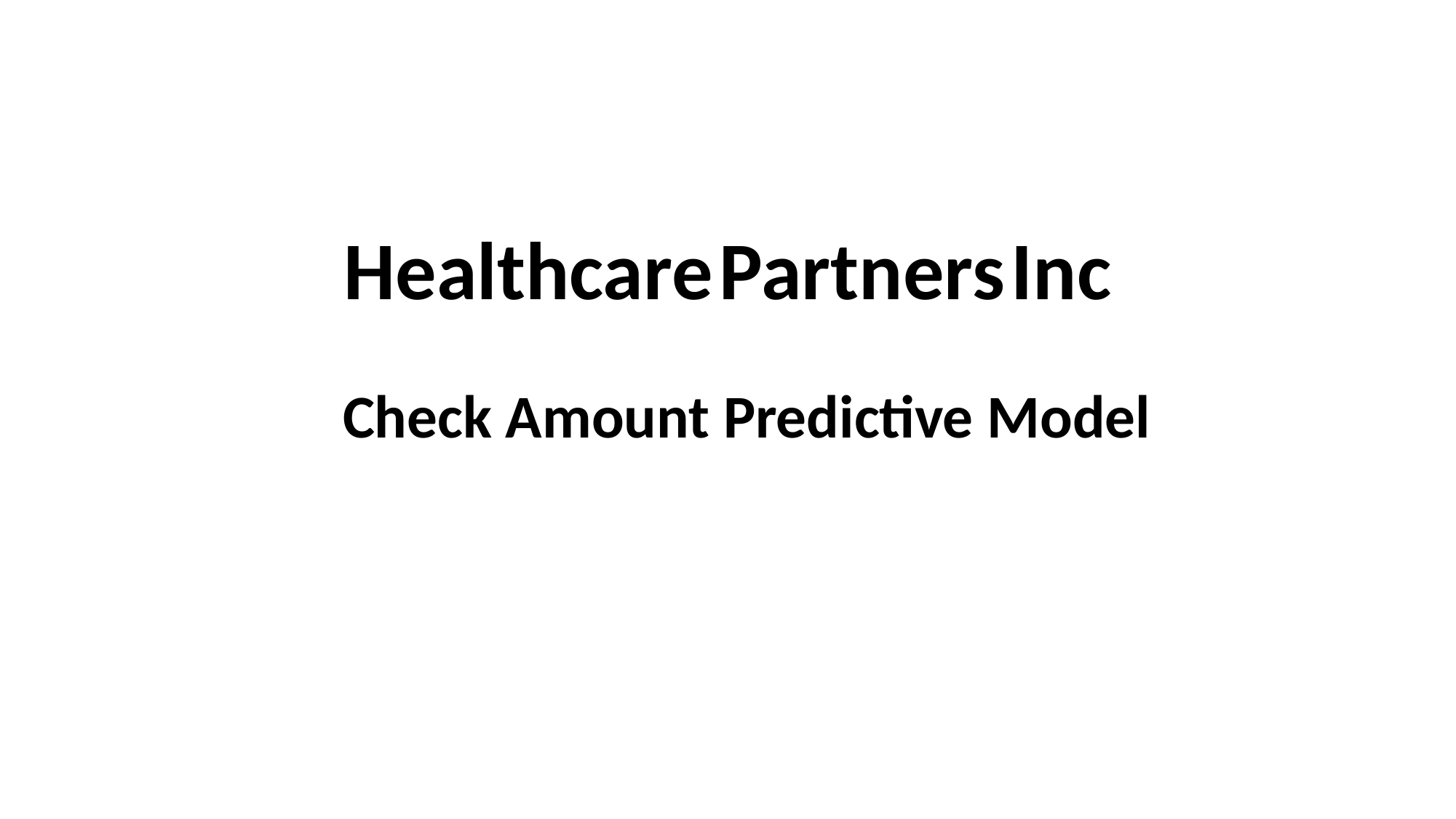

# Healthcare Partners Inc
Check Amount Predictive Model